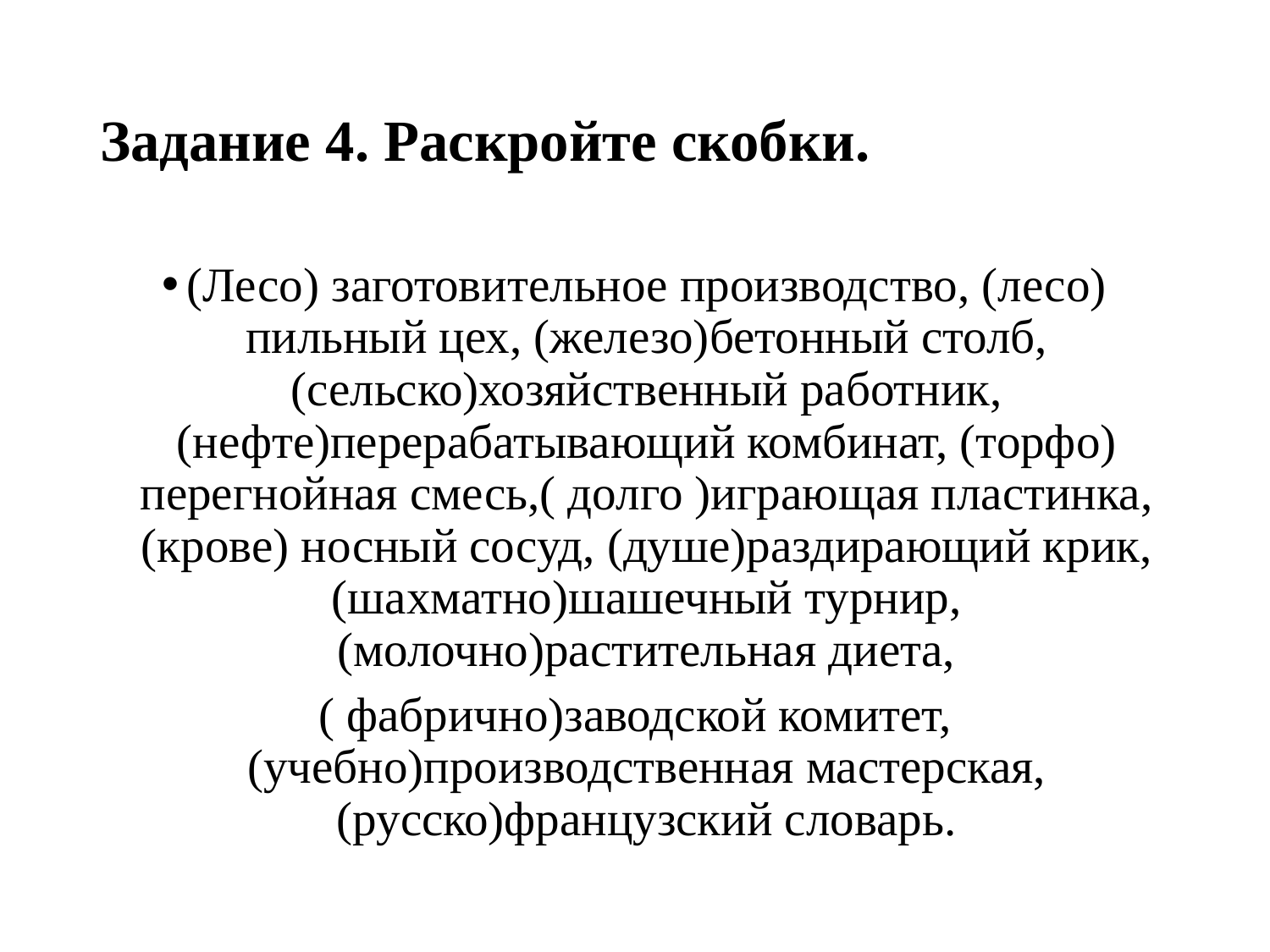

# Задание 4. Раскройте скобки.
(Лесо) заготовительное производство, (лесо) пильный цех, (железо)бетонный столб, (сельско)хозяйственный работник, (нефте)перерабатывающий комбинат, (торфо) перегнойная смесь,( долго )играющая пластинка, (крове) носный сосуд, (душе)раздирающий крик, (шахматно)шашечный турнир, (молочно)растительная диета,
( фабрично)заводской комитет, (учебно)производственная мастерская, (русско)французский словарь.